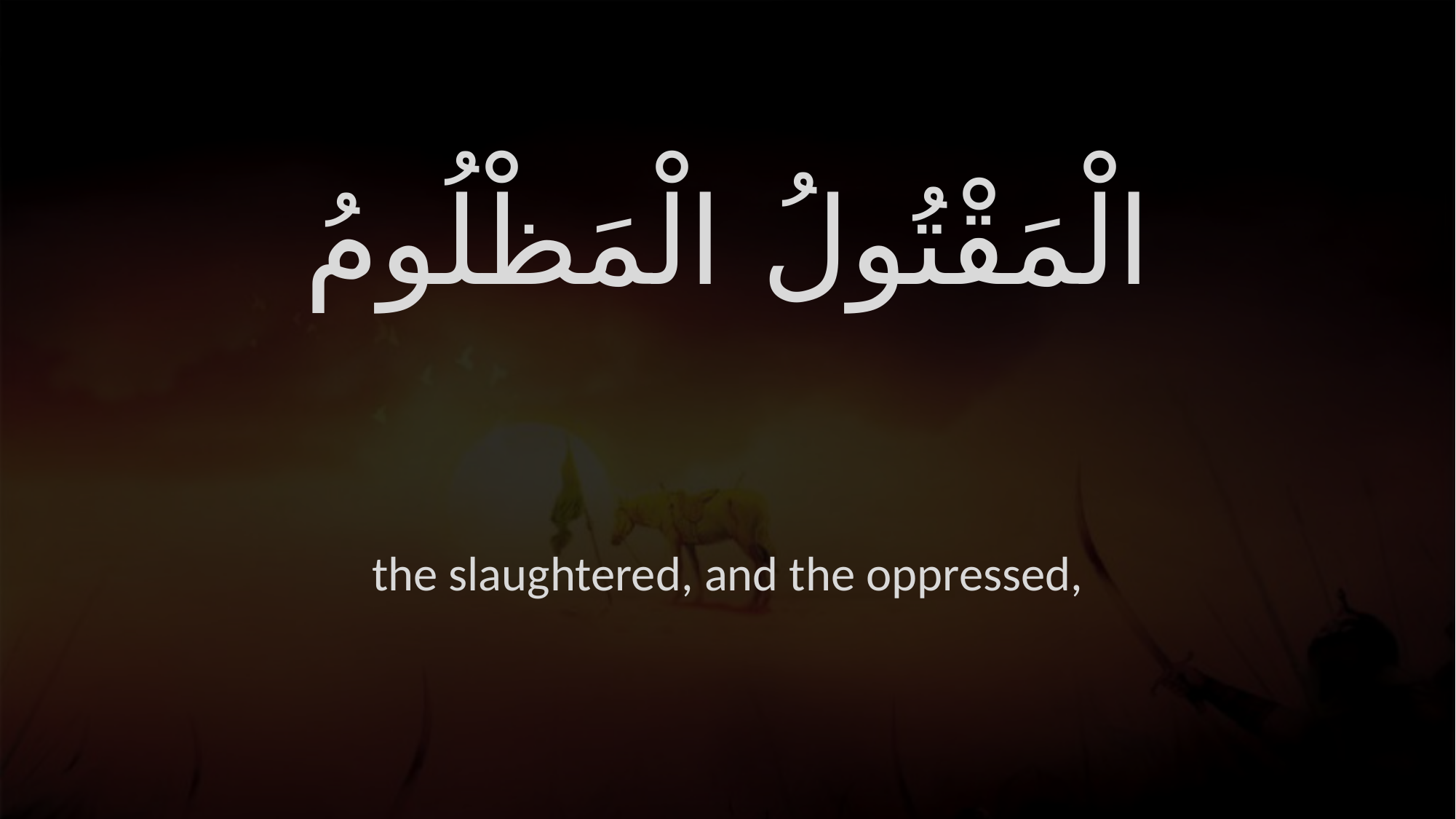

# الْمَقْتُولُ الْمَظْلُومُ
the slaughtered, and the oppressed,